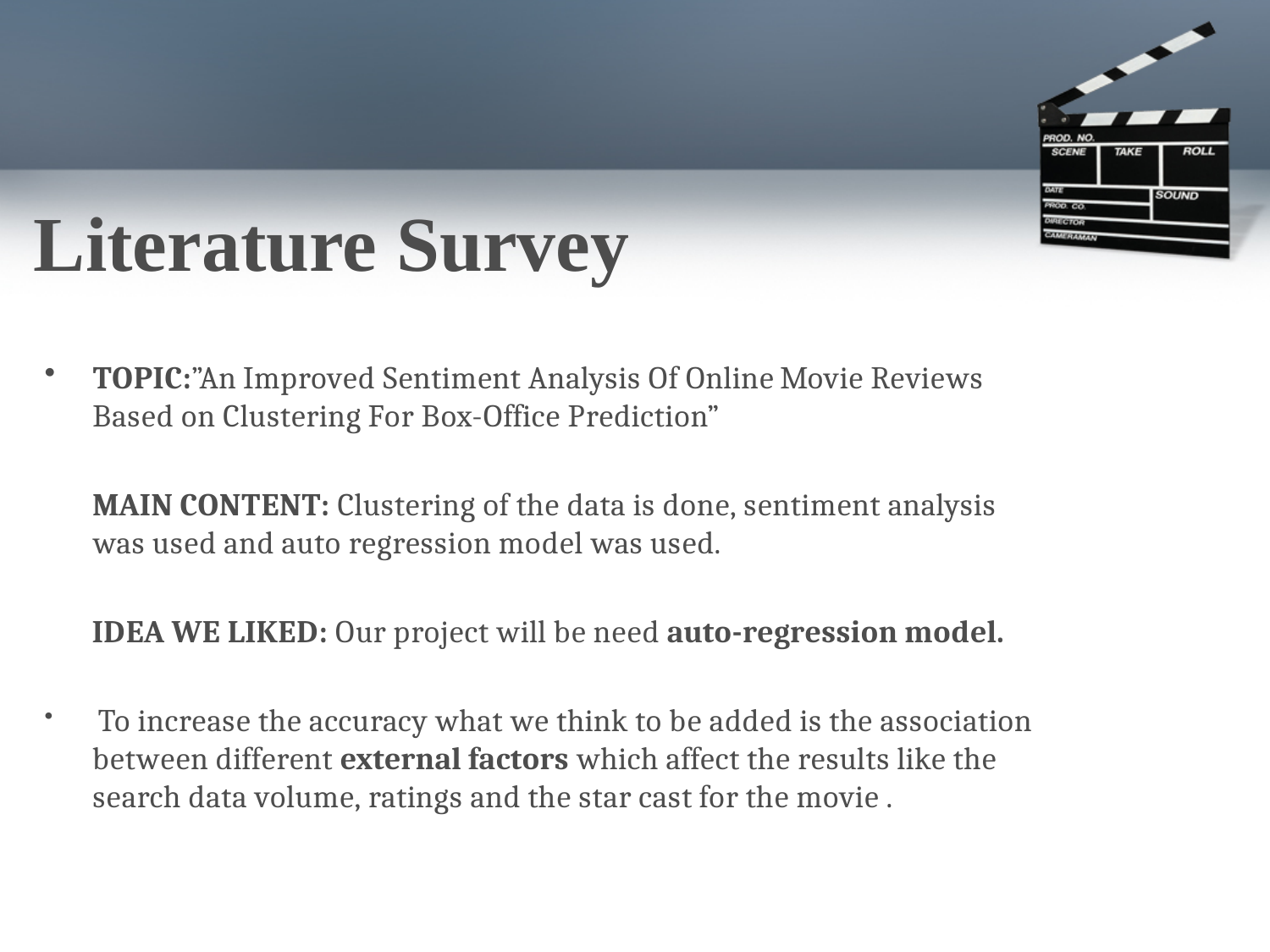

# Literature Survey

TOPIC:”An Improved Sentiment Analysis Of Online Movie Reviews Based on Clustering For Box-Office Prediction”

	MAIN CONTENT: Clustering of the data is done, sentiment analysis was used and auto regression model was used.

	IDEA WE LIKED: Our project will be need auto-regression model.

 To increase the accuracy what we think to be added is the association between different external factors which affect the results like the search data volume, ratings and the star cast for the movie .